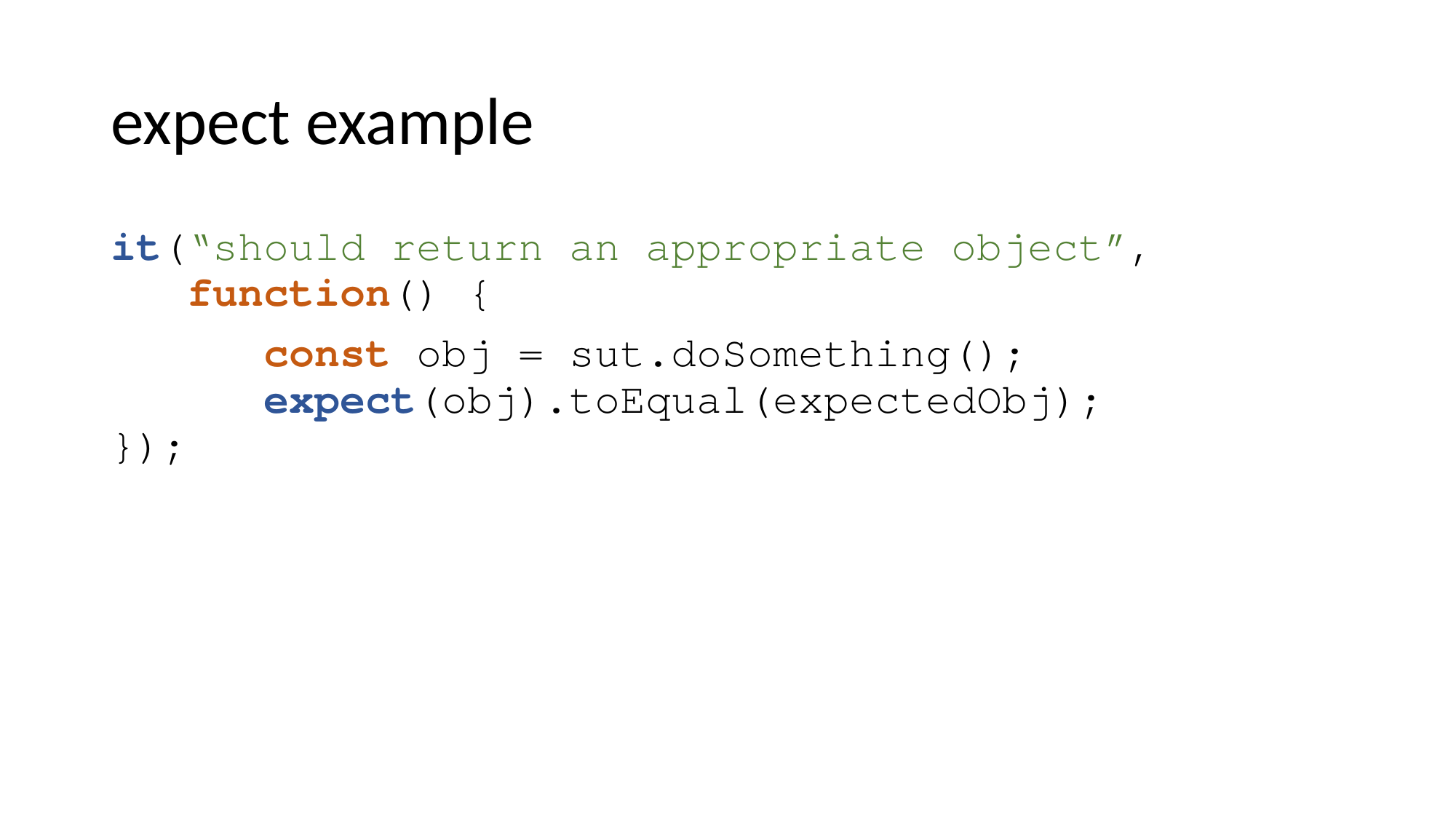

# expect example
it(“should return an appropriate object”,
   function() {
      const obj = sut.doSomething();
      expect(obj).toEqual(expectedObj);
});